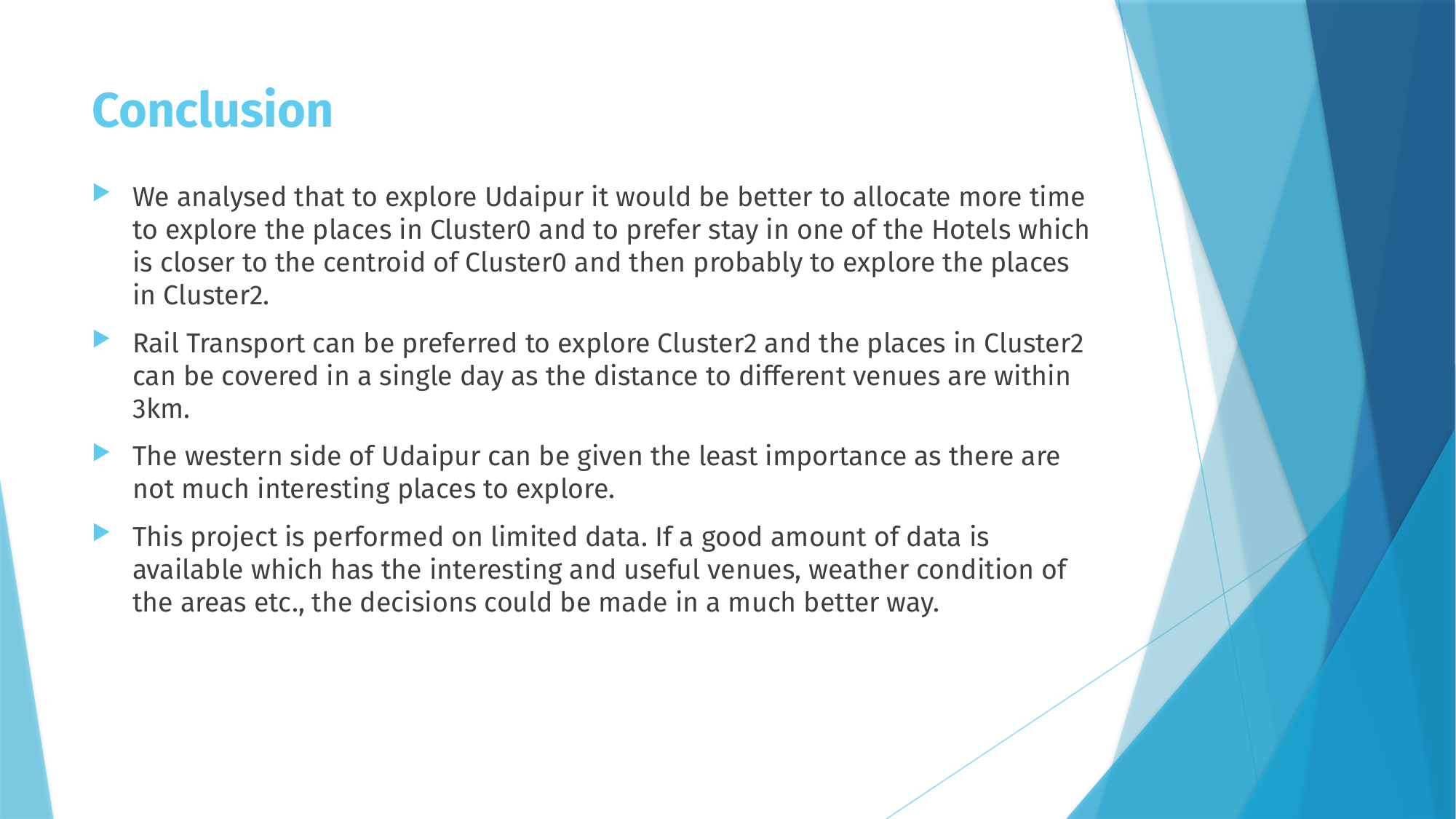

# Conclusion
We analysed that to explore Udaipur it would be better to allocate more time to explore the places in Cluster0 and to prefer stay in one of the Hotels which is closer to the centroid of Cluster0 and then probably to explore the places in Cluster2.
Rail Transport can be preferred to explore Cluster2 and the places in Cluster2 can be covered in a single day as the distance to different venues are within 3km.
The western side of Udaipur can be given the least importance as there are not much interesting places to explore.
This project is performed on limited data. If a good amount of data is available which has the interesting and useful venues, weather condition of the areas etc., the decisions could be made in a much better way.